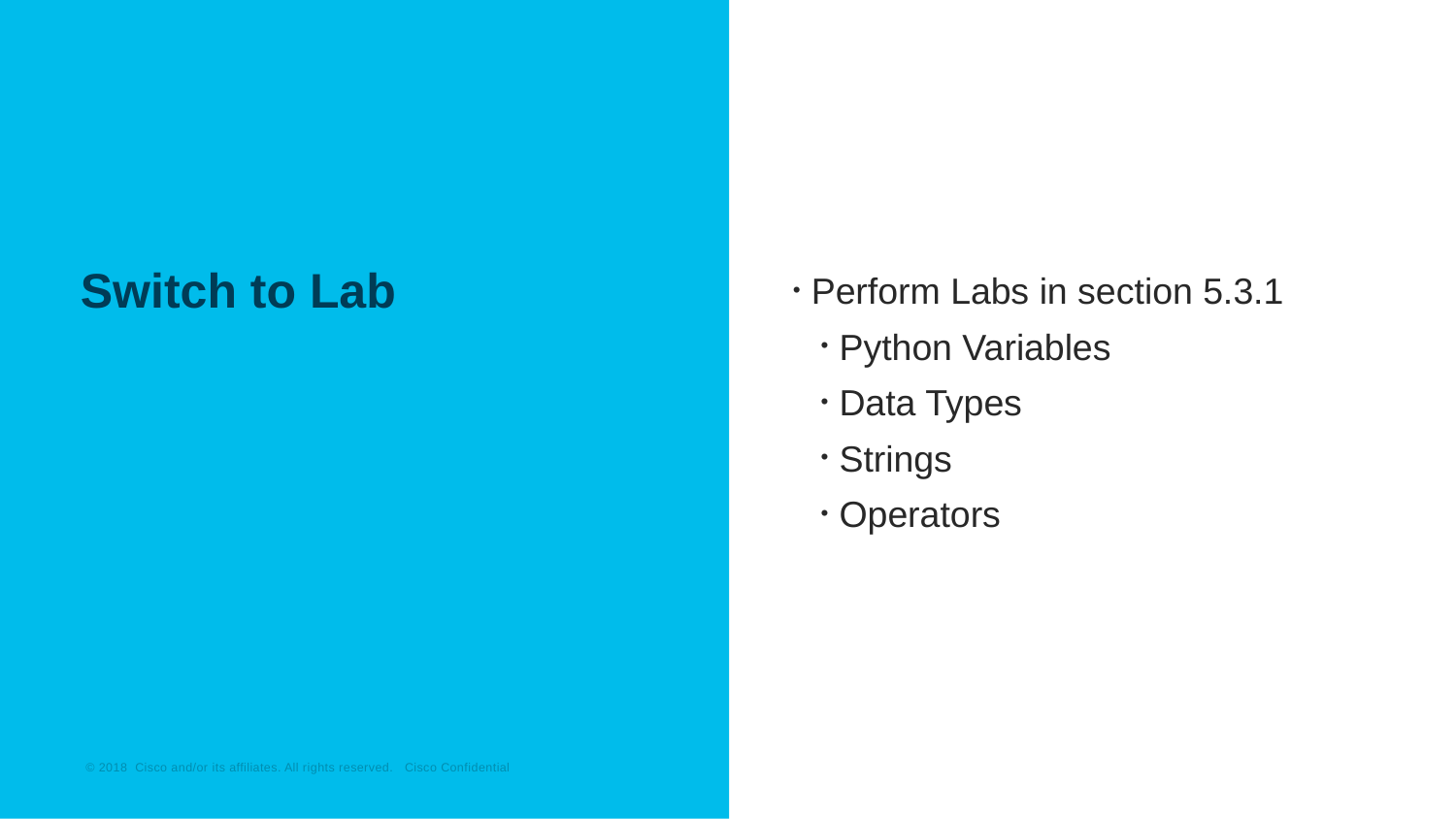

Perform Labs in section 5.3.1
Python Variables
Data Types
Strings
Operators

# Switch to Lab